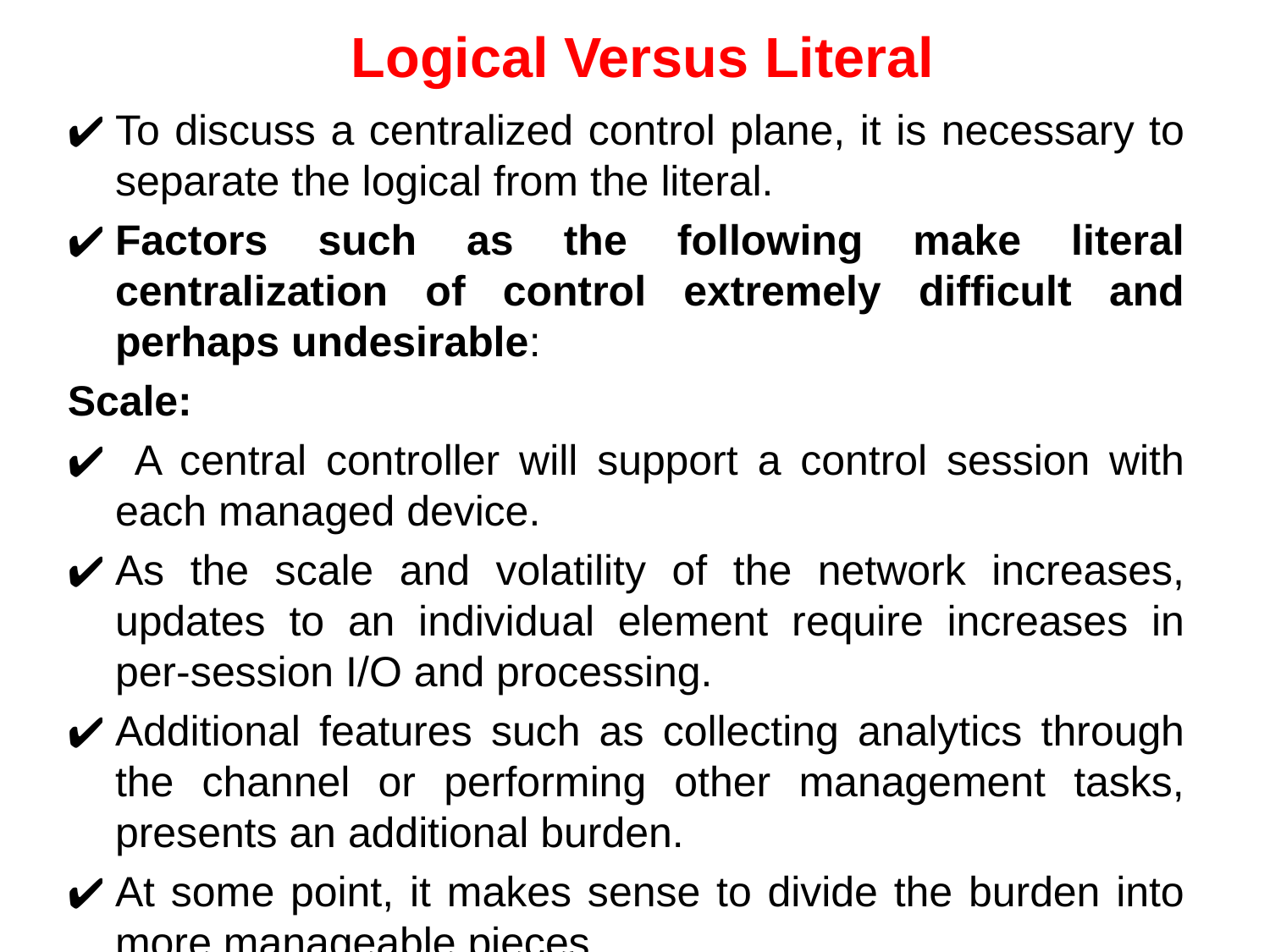

# Logical Versus Literal
To discuss a centralized control plane, it is necessary to separate the logical from the literal.
Factors such as the following make literal centralization of control extremely difficult and perhaps undesirable:
Scale:
 A central controller will support a control session with each managed device.
As the scale and volatility of the network increases, updates to an individual element require increases in per-session I/O and processing.
Additional features such as collecting analytics through the channel or performing other management tasks, presents an additional burden.
At some point, it makes sense to divide the burden into more manageable pieces